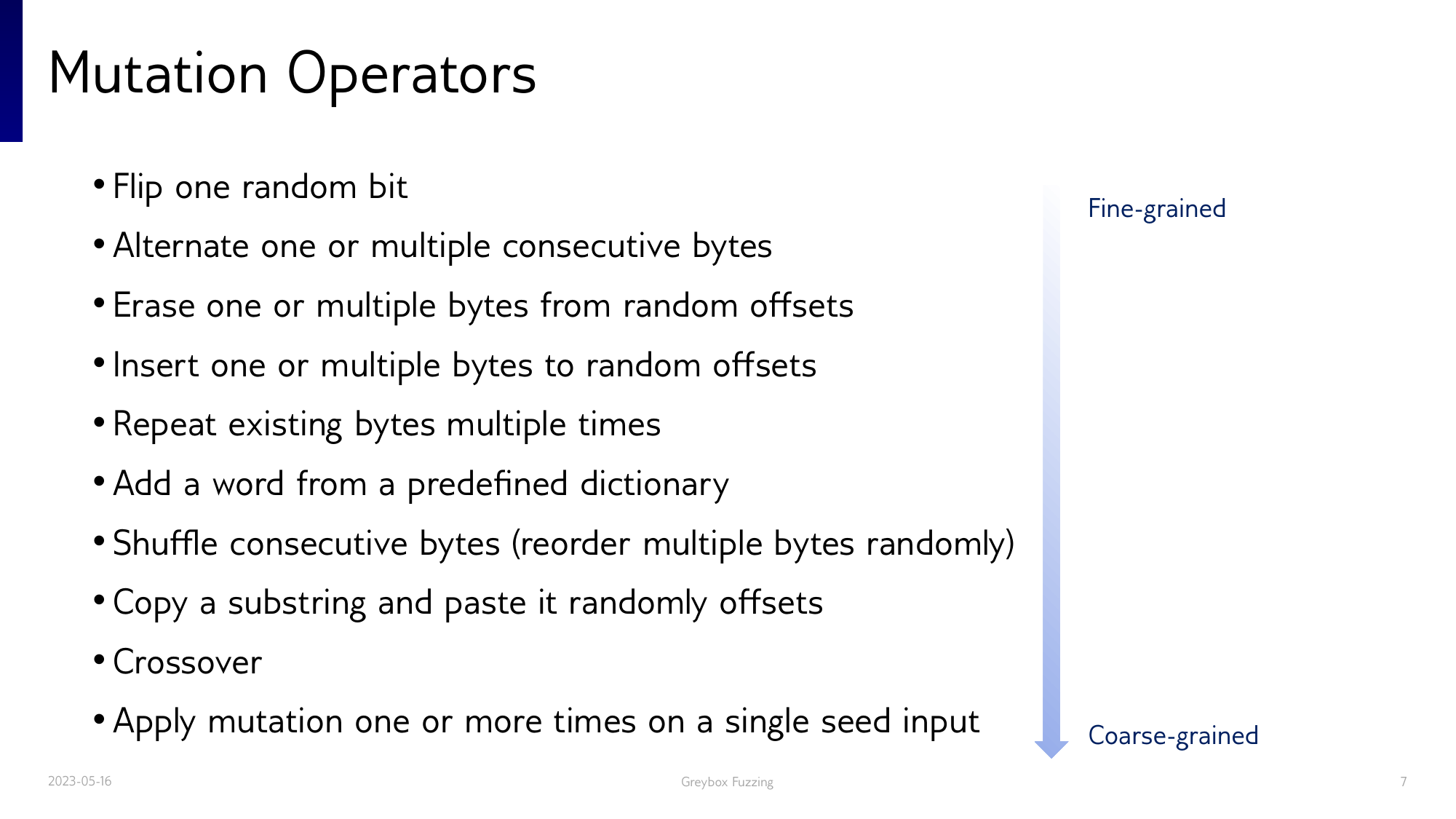

# Mutation Operators
Flip one random bit
Alternate one or multiple consecutive bytes
Erase one or multiple bytes from random offsets
Insert one or multiple bytes to random offsets
Repeat existing bytes multiple times
Add a word from a predefined dictionary
Shuffle consecutive bytes (reorder multiple bytes randomly)
Copy a substring and paste it randomly offsets
Crossover
Apply mutation one or more times on a single seed input

Fine-grained
Coarse-grained
2023-05-16
Greybox Fuzzing
7